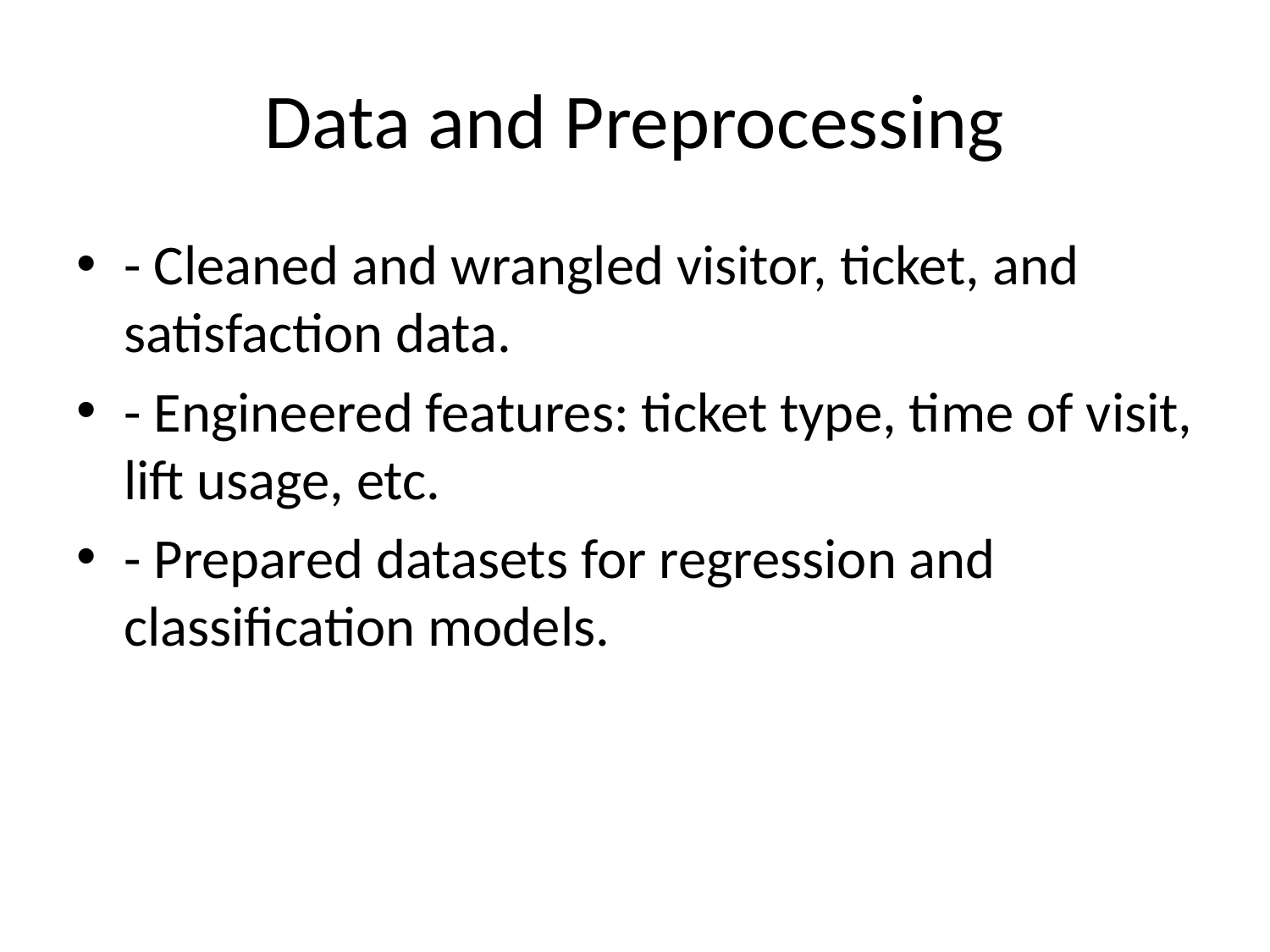

# Data and Preprocessing
- Cleaned and wrangled visitor, ticket, and satisfaction data.
- Engineered features: ticket type, time of visit, lift usage, etc.
- Prepared datasets for regression and classification models.